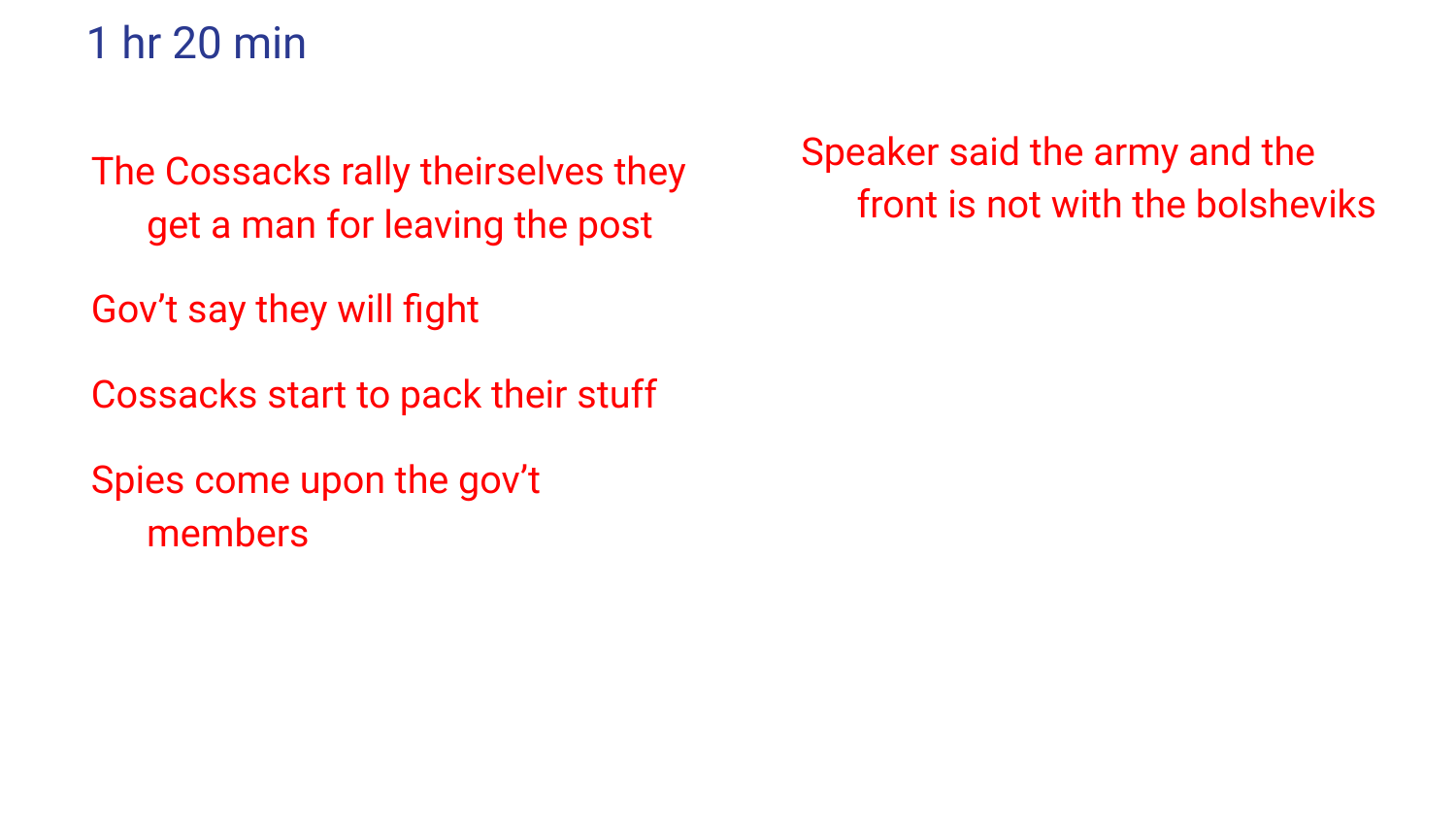

# 1 hr 20 min
Speaker said the army and the front is not with the bolsheviks
The Cossacks rally theirselves they get a man for leaving the post
Gov’t say they will fight
Cossacks start to pack their stuff
Spies come upon the gov’t members